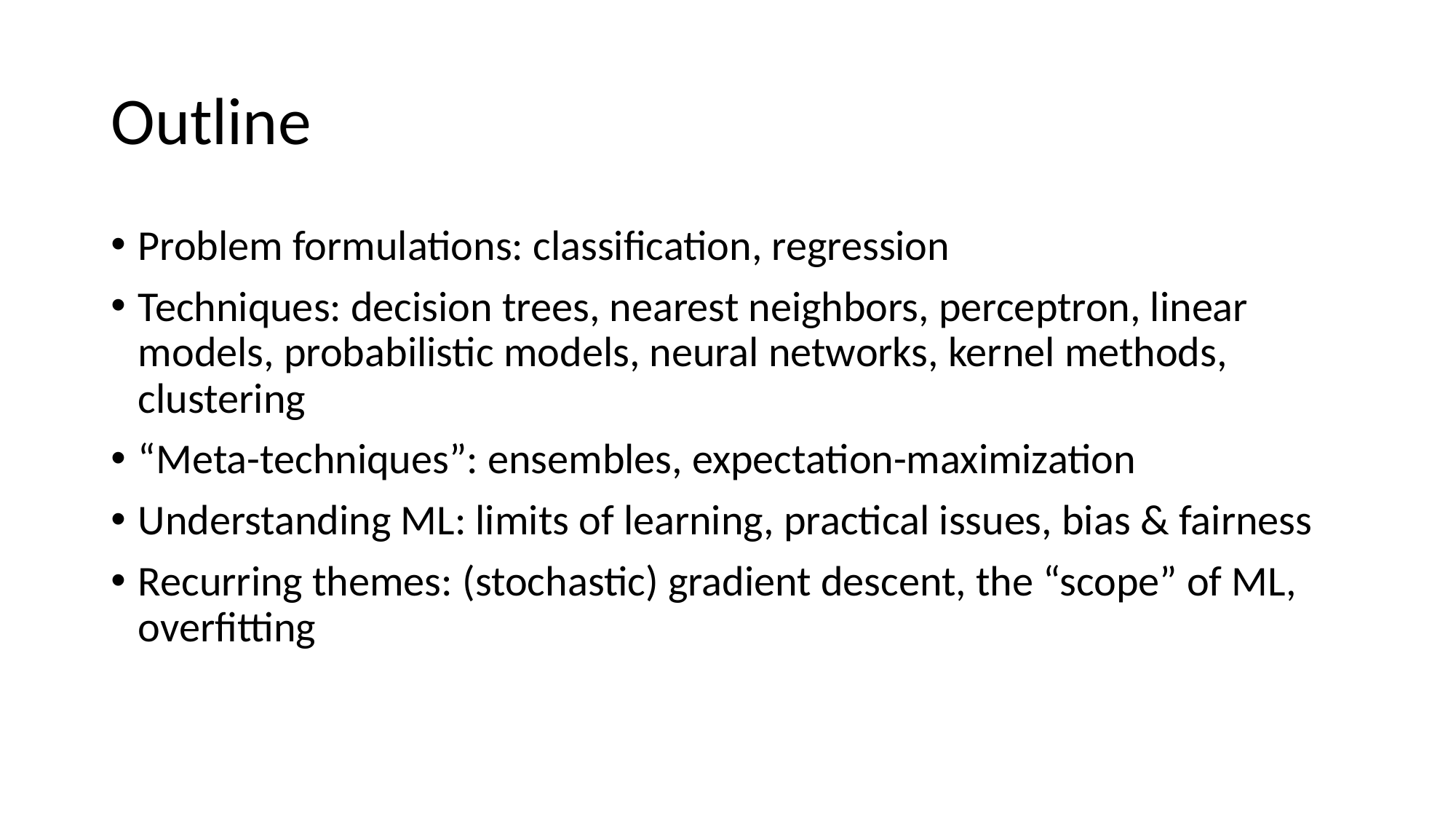

# Outline
Problem formulations: classification, regression
Techniques: decision trees, nearest neighbors, perceptron, linear models, probabilistic models, neural networks, kernel methods, clustering
“Meta-techniques”: ensembles, expectation-maximization
Understanding ML: limits of learning, practical issues, bias & fairness
Recurring themes: (stochastic) gradient descent, the “scope” of ML, overfitting